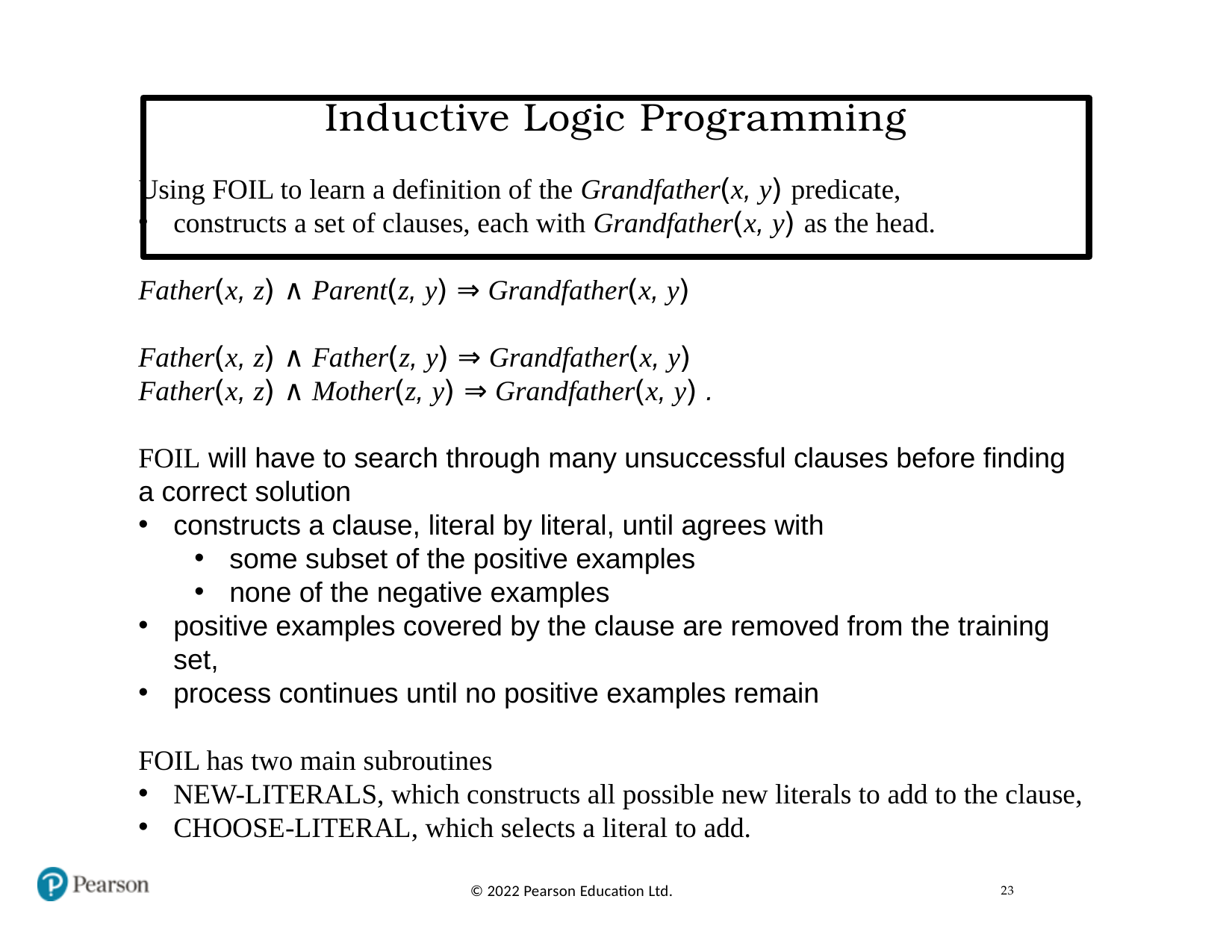

# Inductive Logic Programming
Using FOIL to learn a definition of the Grandfather(x, y) predicate,
constructs a set of clauses, each with Grandfather(x, y) as the head.

Father(x, z) ∧ Parent(z, y) ⇒ Grandfather(x, y)

Father(x, z) ∧ Father(z, y) ⇒ Grandfather(x, y)
Father(x, z) ∧ Mother(z, y) ⇒ Grandfather(x, y) .

FOIL will have to search through many unsuccessful clauses before finding a correct solution
constructs a clause, literal by literal, until agrees with
some subset of the positive examples
none of the negative examples
positive examples covered by the clause are removed from the training set,
process continues until no positive examples remain

FOIL has two main subroutines
NEW-LITERALS, which constructs all possible new literals to add to the clause,
CHOOSE-LITERAL, which selects a literal to add.

23